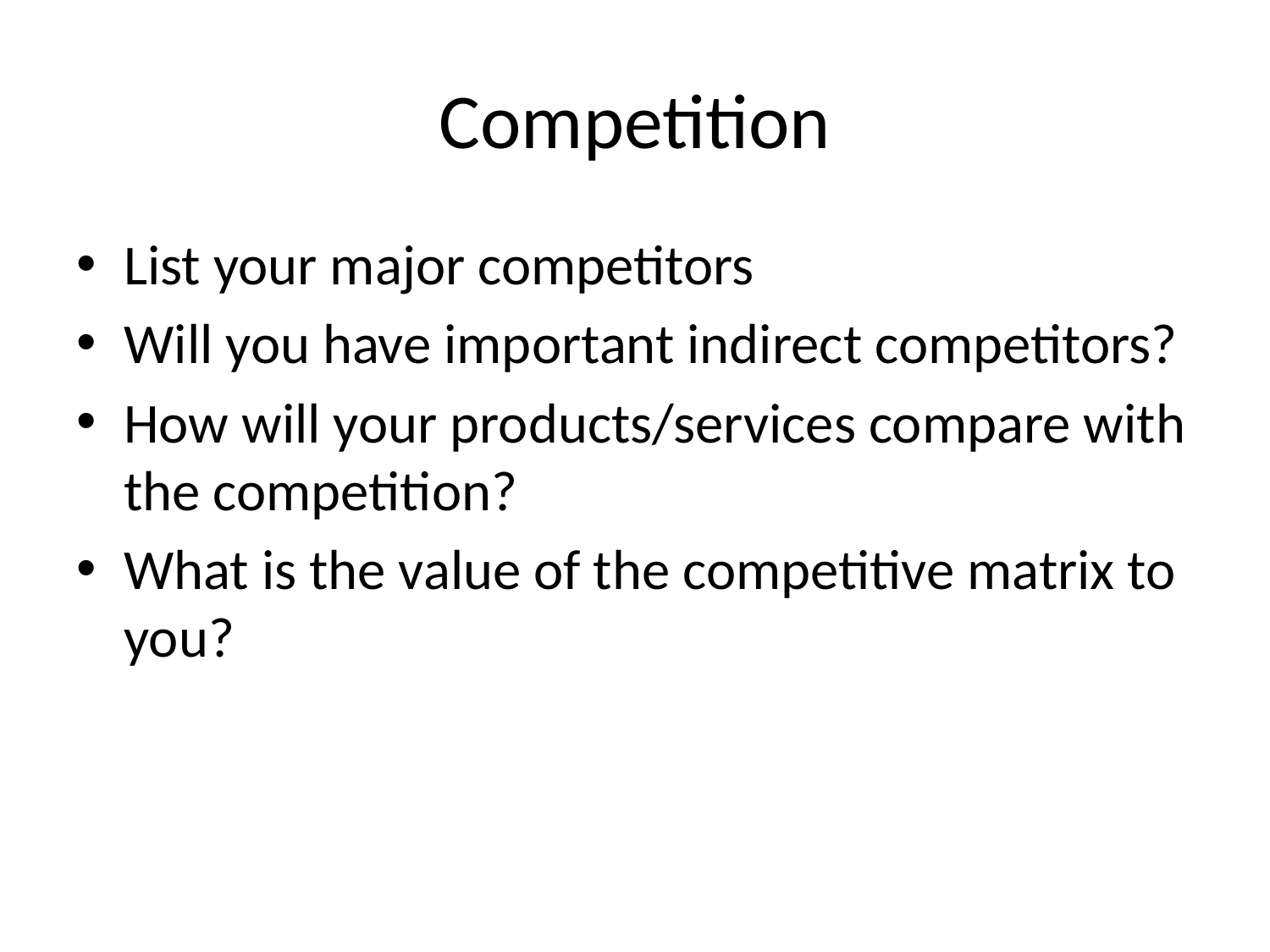

# Competition
List your major competitors
Will you have important indirect competitors?
How will your products/services compare with the competition?
What is the value of the competitive matrix to you?